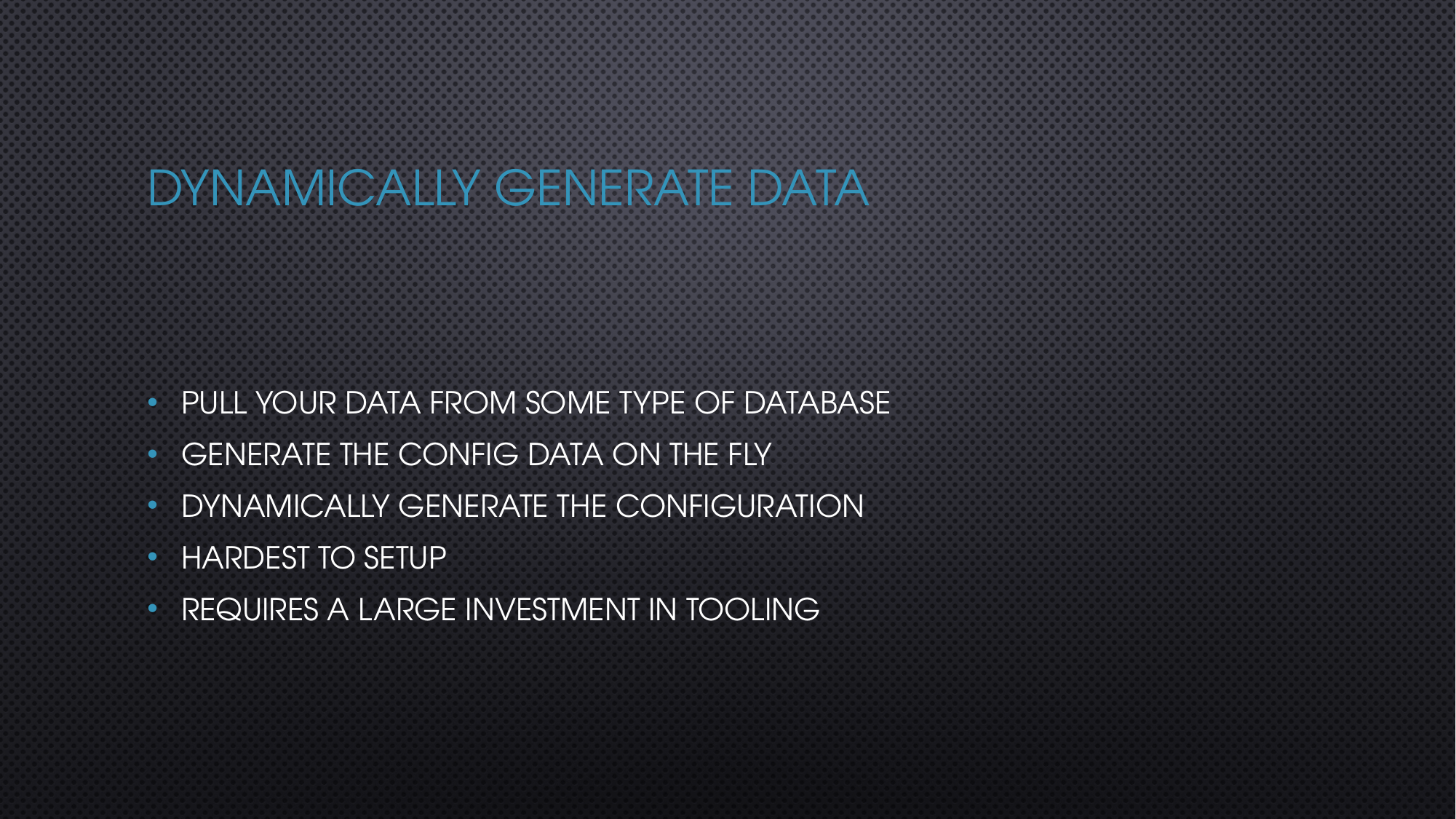

# Dynamically Generate Data
Pull your data from some type of database
Generate the Config data on the fly
Dynamically generate the configuration
Hardest to setup
Requires a large investment in tooling